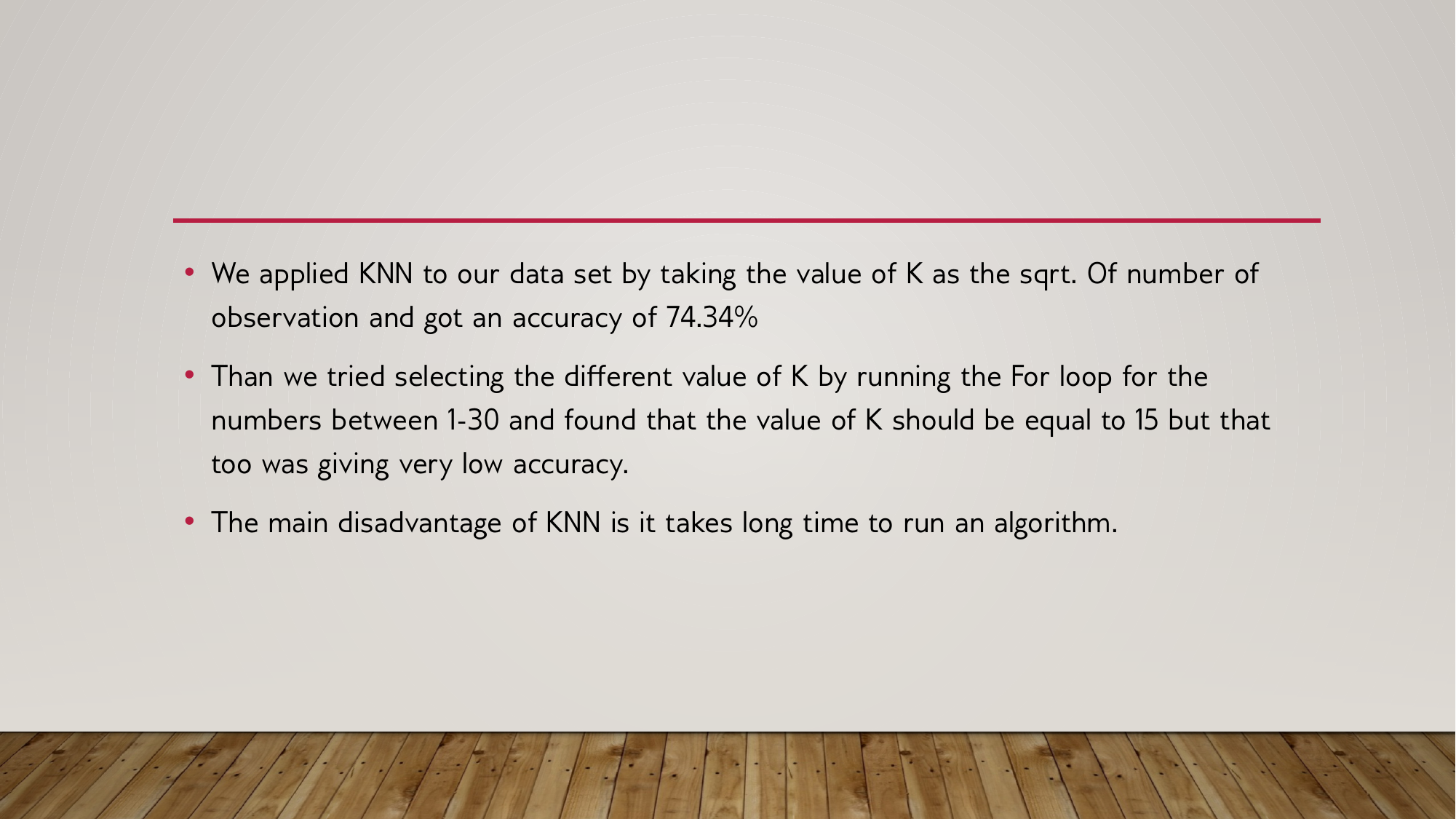

We applied KNN to our data set by taking the value of K as the sqrt. Of number of observation and got an accuracy of 74.34%
Than we tried selecting the different value of K by running the For loop for the numbers between 1-30 and found that the value of K should be equal to 15 but that too was giving very low accuracy.
The main disadvantage of KNN is it takes long time to run an algorithm.